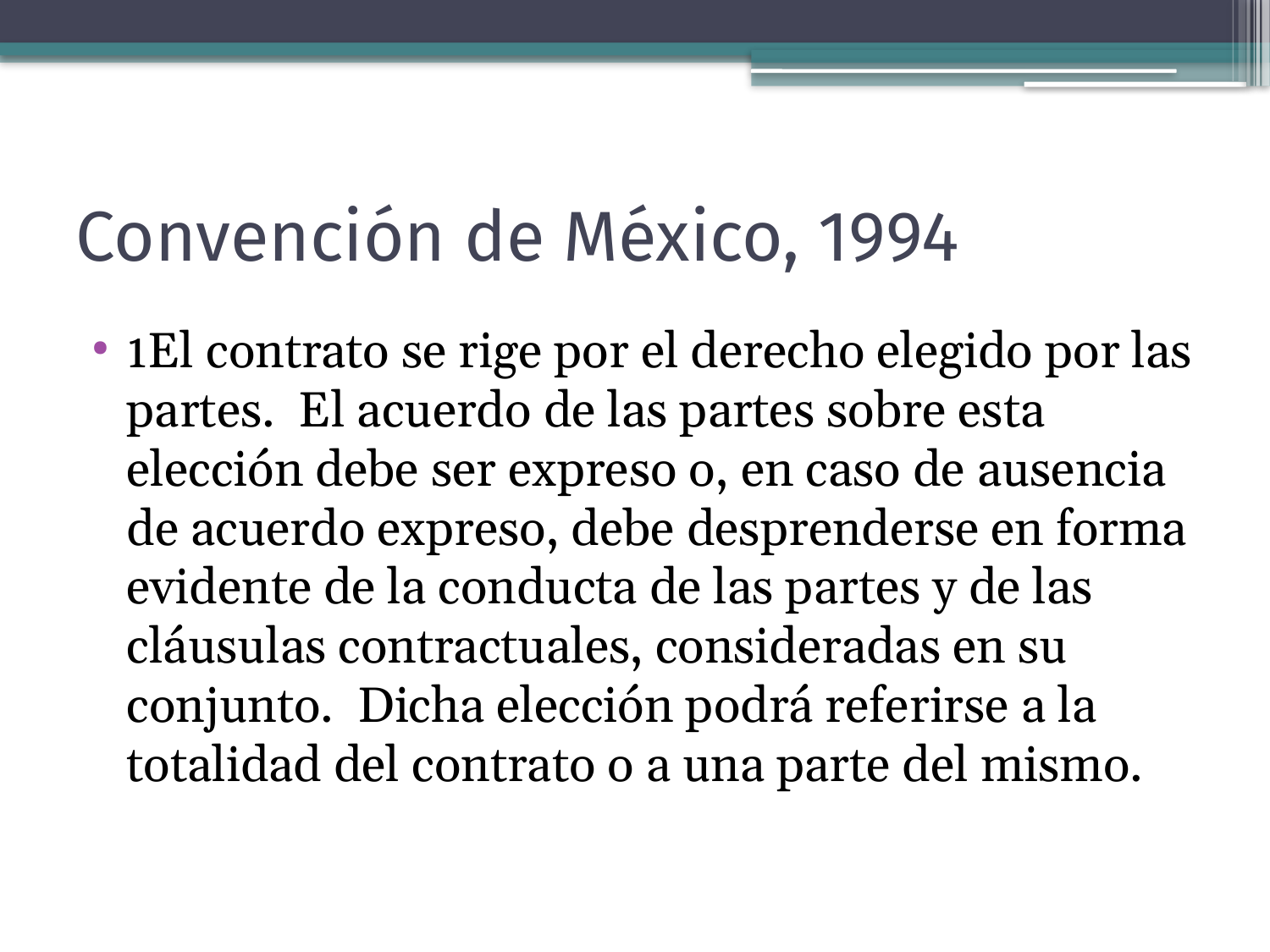

# Convención de México, 1994
1El contrato se rige por el derecho elegido por las partes.  El acuerdo de las partes sobre esta elección debe ser expreso o, en caso de ausencia de acuerdo expreso, debe desprenderse en forma evidente de la conducta de las partes y de las cláusulas contractuales, consideradas en su conjunto.  Dicha elección podrá referirse a la totalidad del contrato o a una parte del mismo.